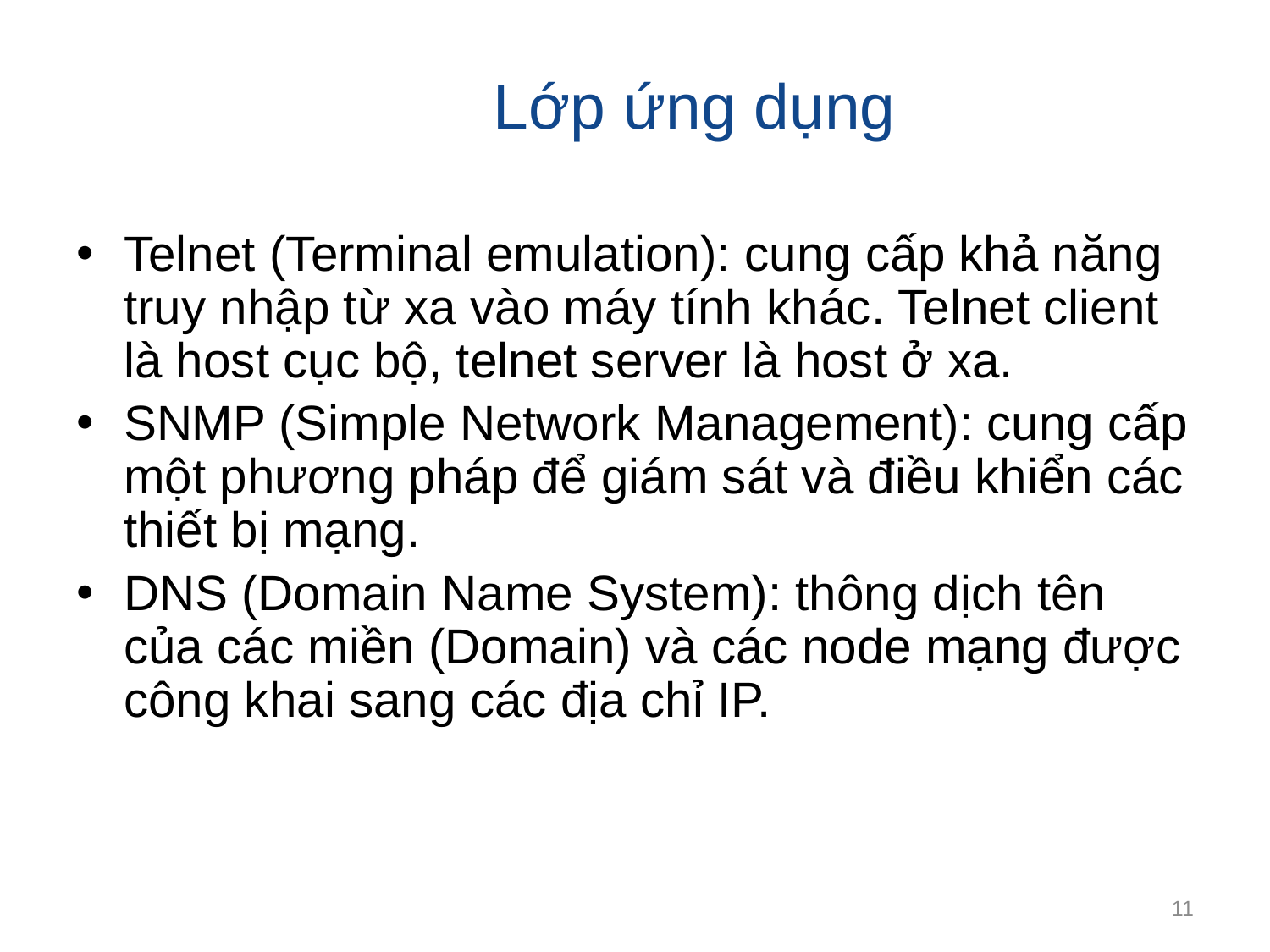

# Lớp ứng dụng
Telnet (Terminal emulation): cung cấp khả năng truy nhập từ xa vào máy tính khác. Telnet client là host cục bộ, telnet server là host ở xa.
SNMP (Simple Network Management): cung cấp một phương pháp để giám sát và điều khiển các thiết bị mạng.
DNS (Domain Name System): thông dịch tên của các miền (Domain) và các node mạng được công khai sang các địa chỉ IP.
11